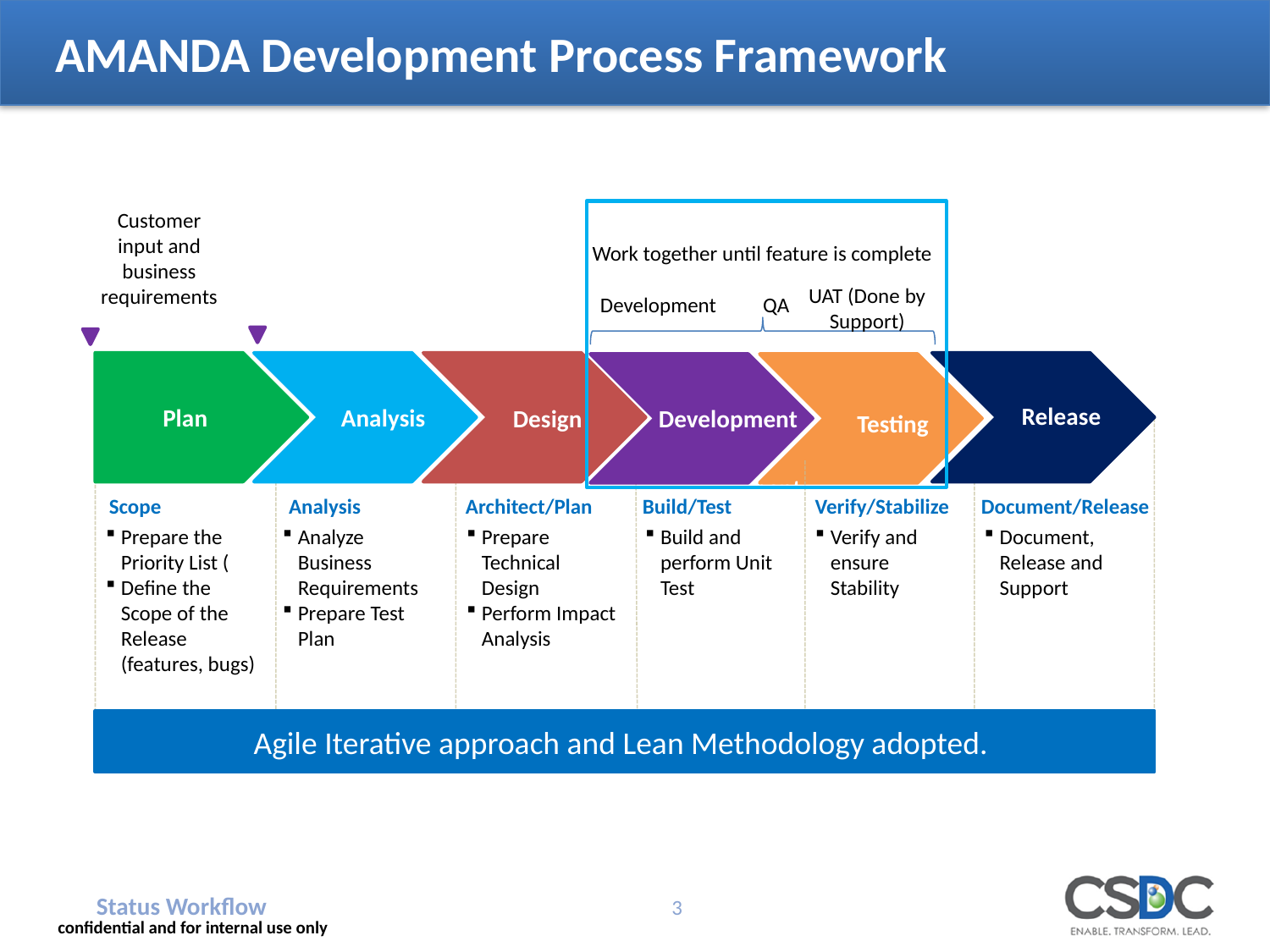

# AMANDA Development Process Framework

Customer input and business requirements

Work together until feature is complete
UAT (Done by Support)
Development
QA

Plan

Release
Analysis
Development
Design
Testing
Development
Scope
Analysis
Architect/Plan
Build/Test
Verify/Stabilize
Document/Release
Prepare the Priority List (
Define the Scope of the Release (features, bugs)
Analyze Business Requirements
Prepare Test Plan
Prepare Technical Design
Perform Impact Analysis
Build and perform Unit Test
Verify and ensure Stability
Document, Release and Support
Agile Iterative approach and Lean Methodology adopted.
Status Workflow
3
confidential and for internal use only